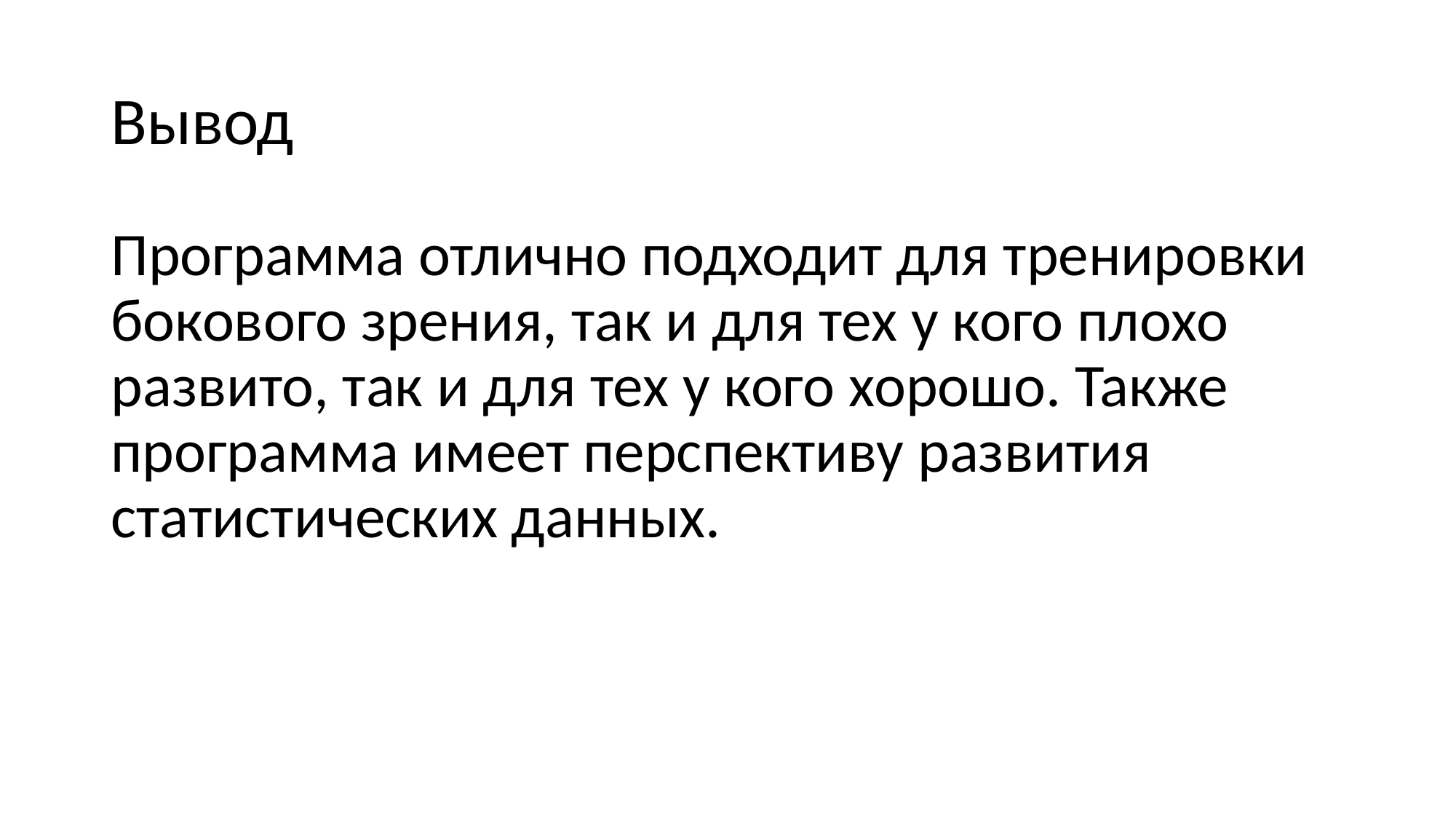

# Вывод
Программа отлично подходит для тренировки бокового зрения, так и для тех у кого плохо развито, так и для тех у кого хорошо. Также программа имеет перспективу развития статистических данных.